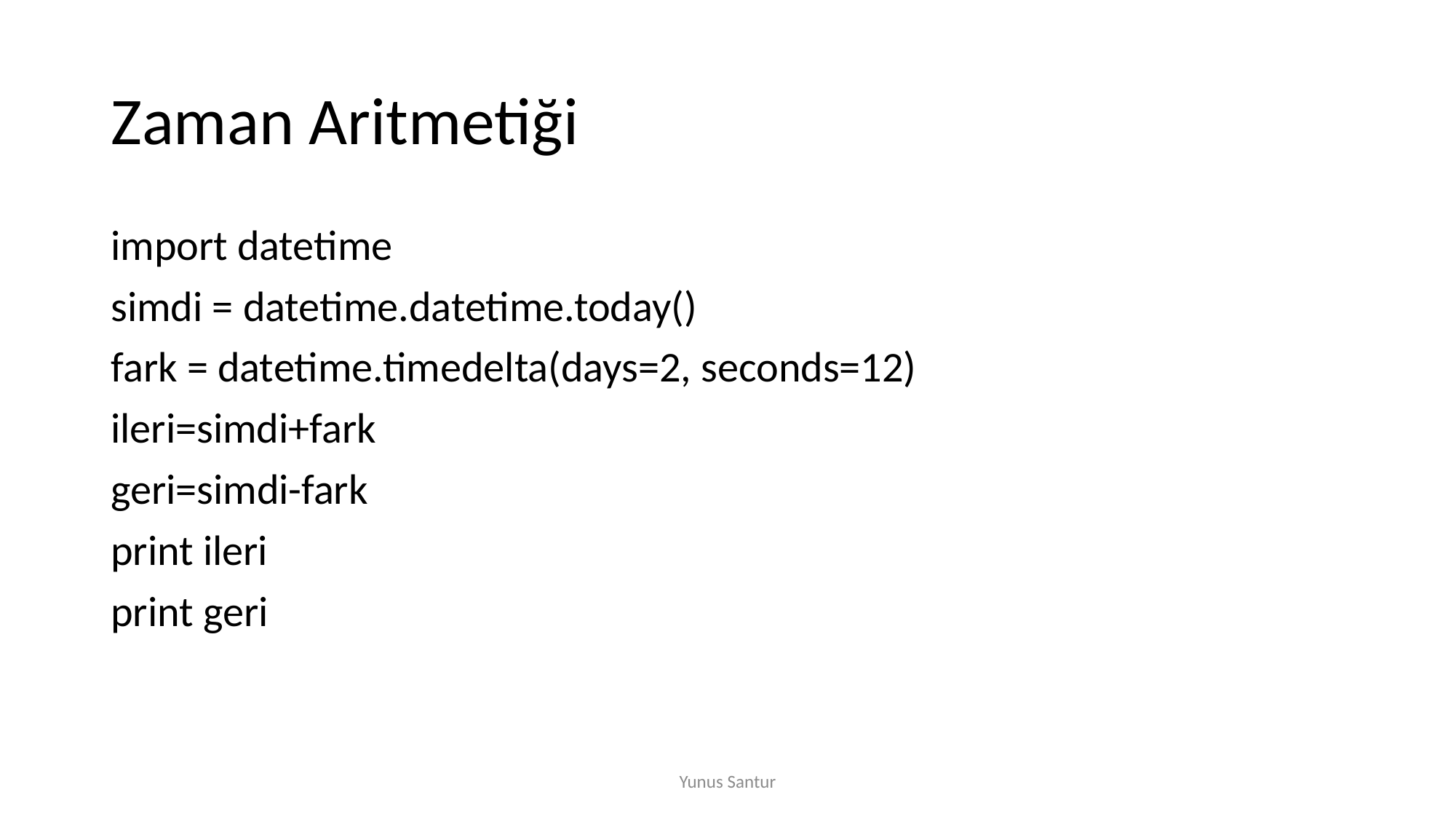

# Zaman Aritmetiği
import datetime
simdi = datetime.datetime.today()
fark = datetime.timedelta(days=2, seconds=12)
ileri=simdi+fark
geri=simdi-fark
print ileri
print geri
Yunus Santur